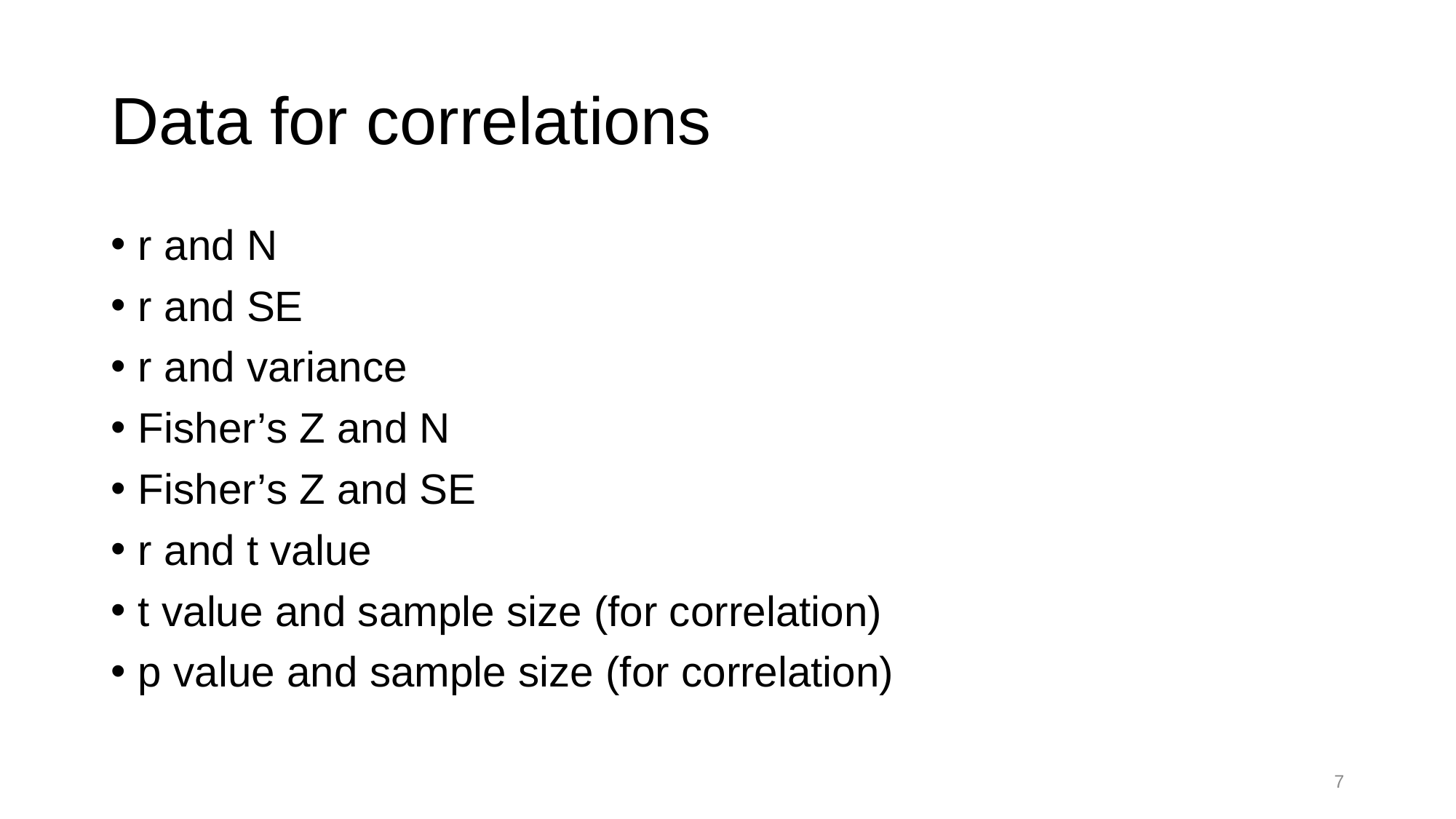

# Data for correlations
r and N
r and SE
r and variance
Fisher’s Z and N
Fisher’s Z and SE
r and t value
t value and sample size (for correlation)
p value and sample size (for correlation)
7